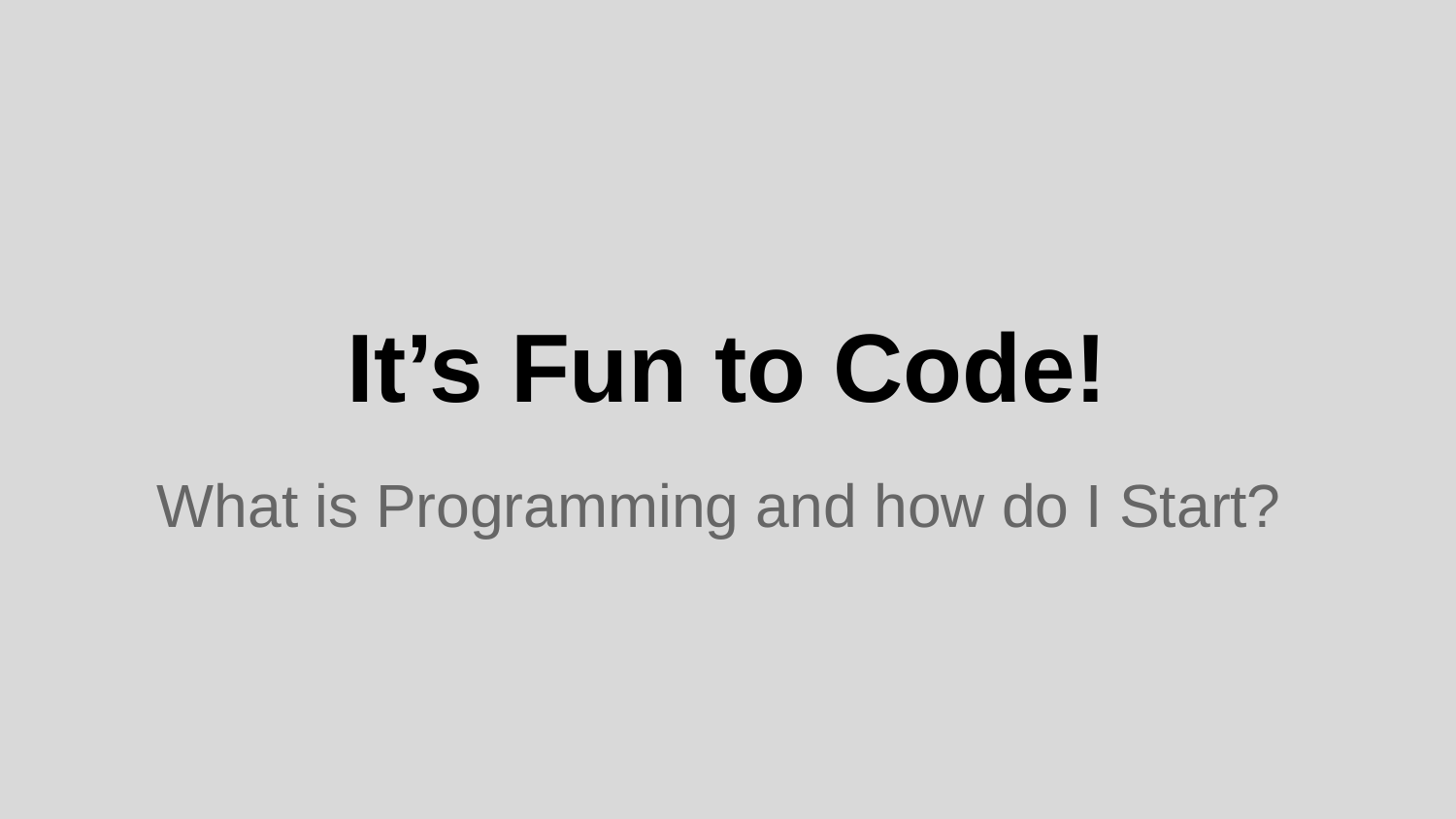

# It’s Fun to Code!
What is Programming and how do I Start?